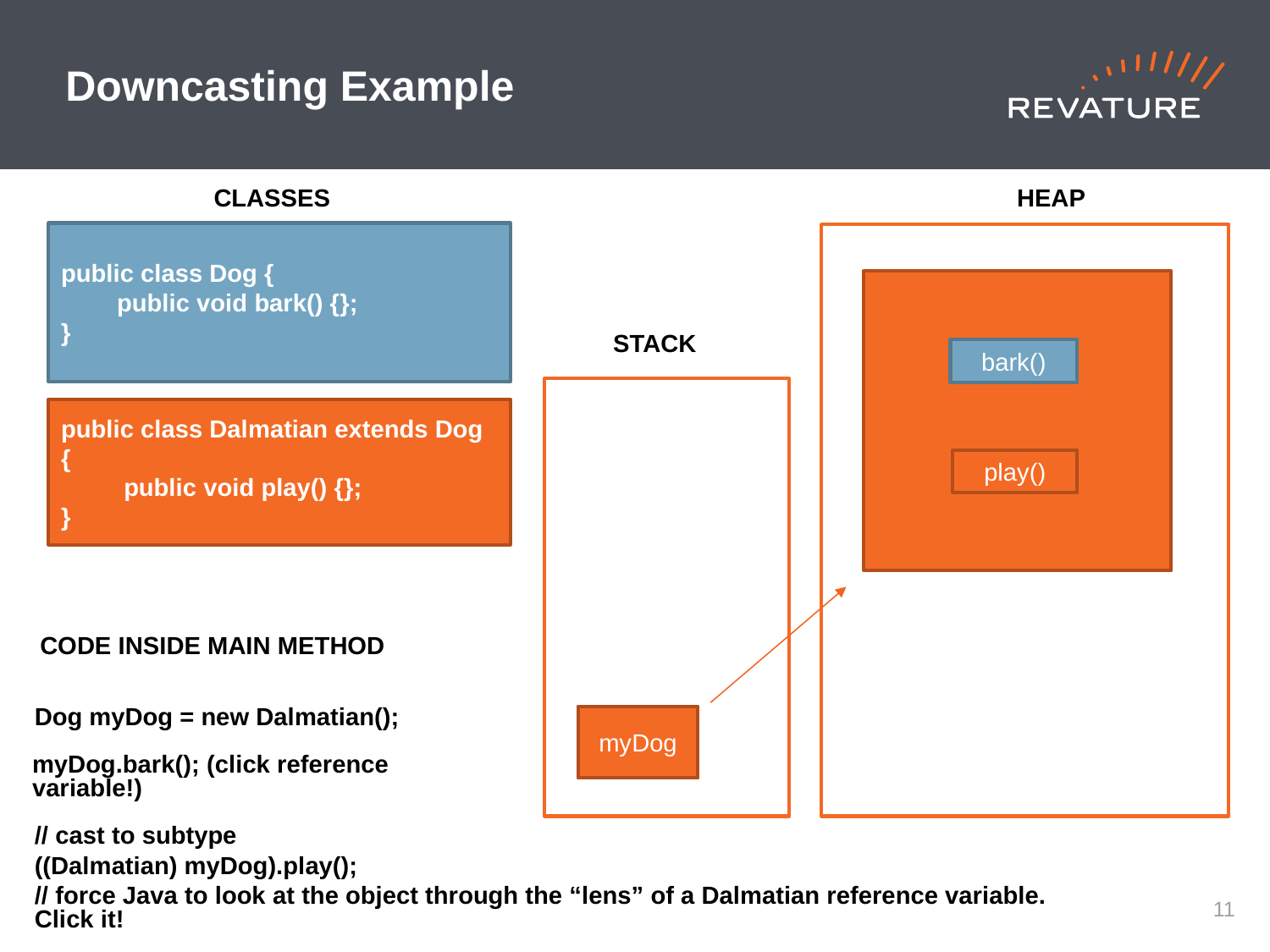

# Downcasting Example
CLASSES
public class Dog {
        public void bark() {};
}
public class Dalmatian extends Dog {
         public void play() {};
}
HEAP

STACK
bark()

play()
CODE INSIDE MAIN METHOD
Dog myDog = new Dalmatian();

// cast to subtype
((Dalmatian) myDog).play();
// force Java to look at the object through the “lens” of a Dalmatian reference variable. Click it!
myDog
myDog
myDog.bark(); (click reference variable!)
11